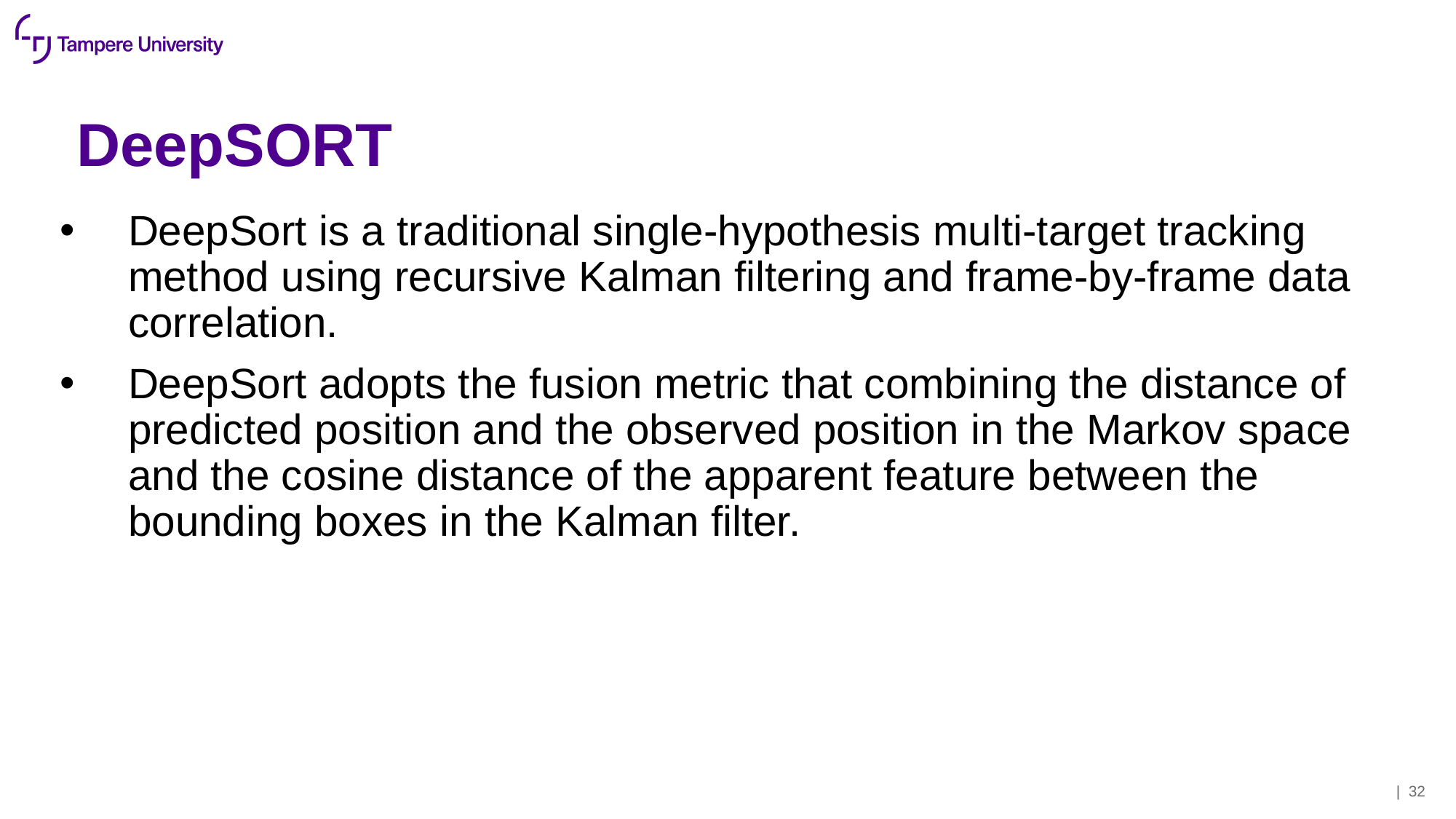

# DeepSORT
DeepSort is a traditional single-hypothesis multi-target tracking method using recursive Kalman filtering and frame-by-frame data correlation.
DeepSort adopts the fusion metric that combining the distance of predicted position and the observed position in the Markov space and the cosine distance of the apparent feature between the bounding boxes in the Kalman filter.
|  32